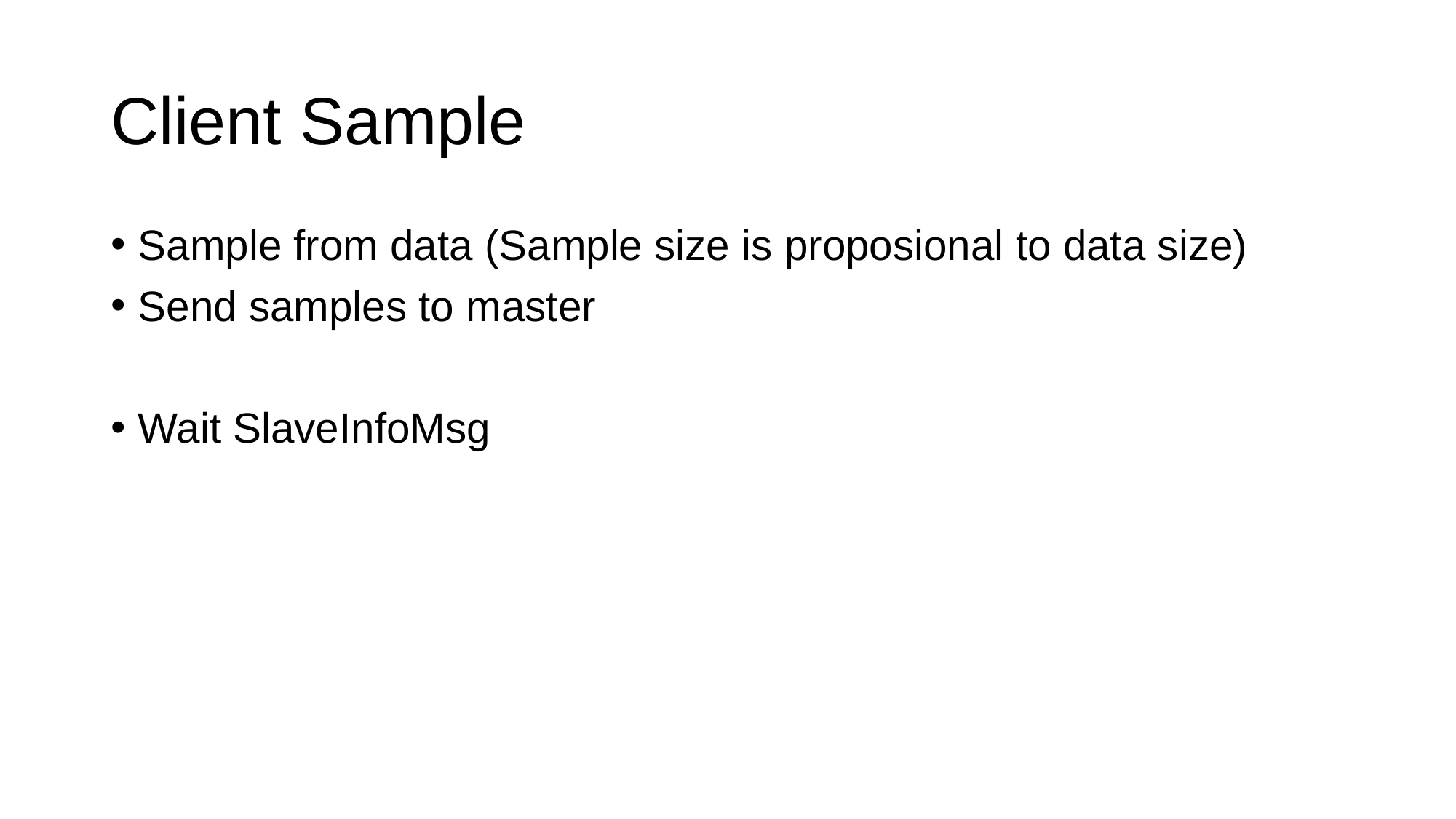

# Client Sample
Sample from data (Sample size is proposional to data size)
Send samples to master

Wait SlaveInfoMsg